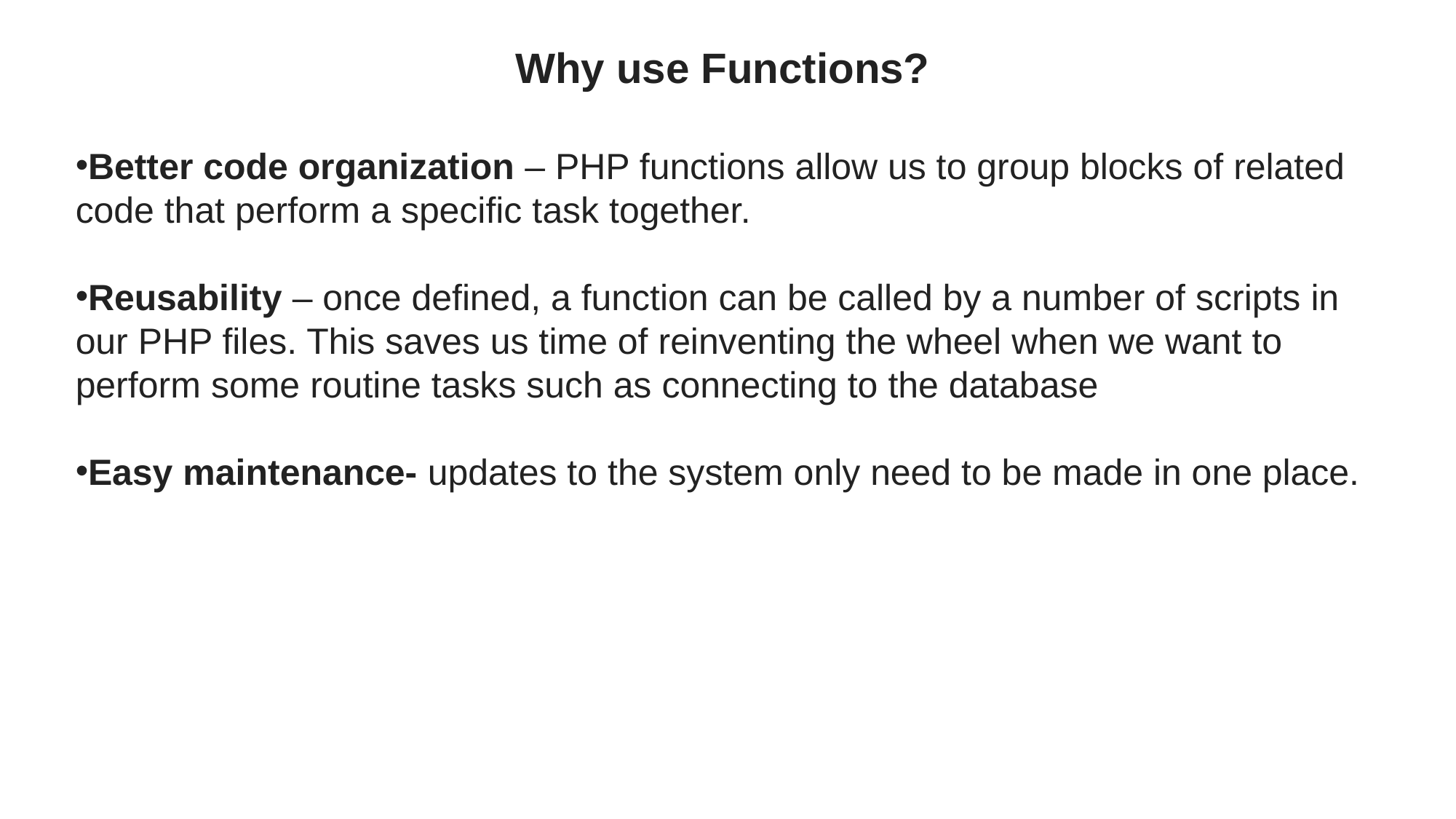

Why use Functions?

Better code organization – PHP functions allow us to group blocks of related code that perform a specific task together.

Reusability – once defined, a function can be called by a number of scripts in our PHP files. This saves us time of reinventing the wheel when we want to perform some routine tasks such as connecting to the database

Easy maintenance- updates to the system only need to be made in one place.